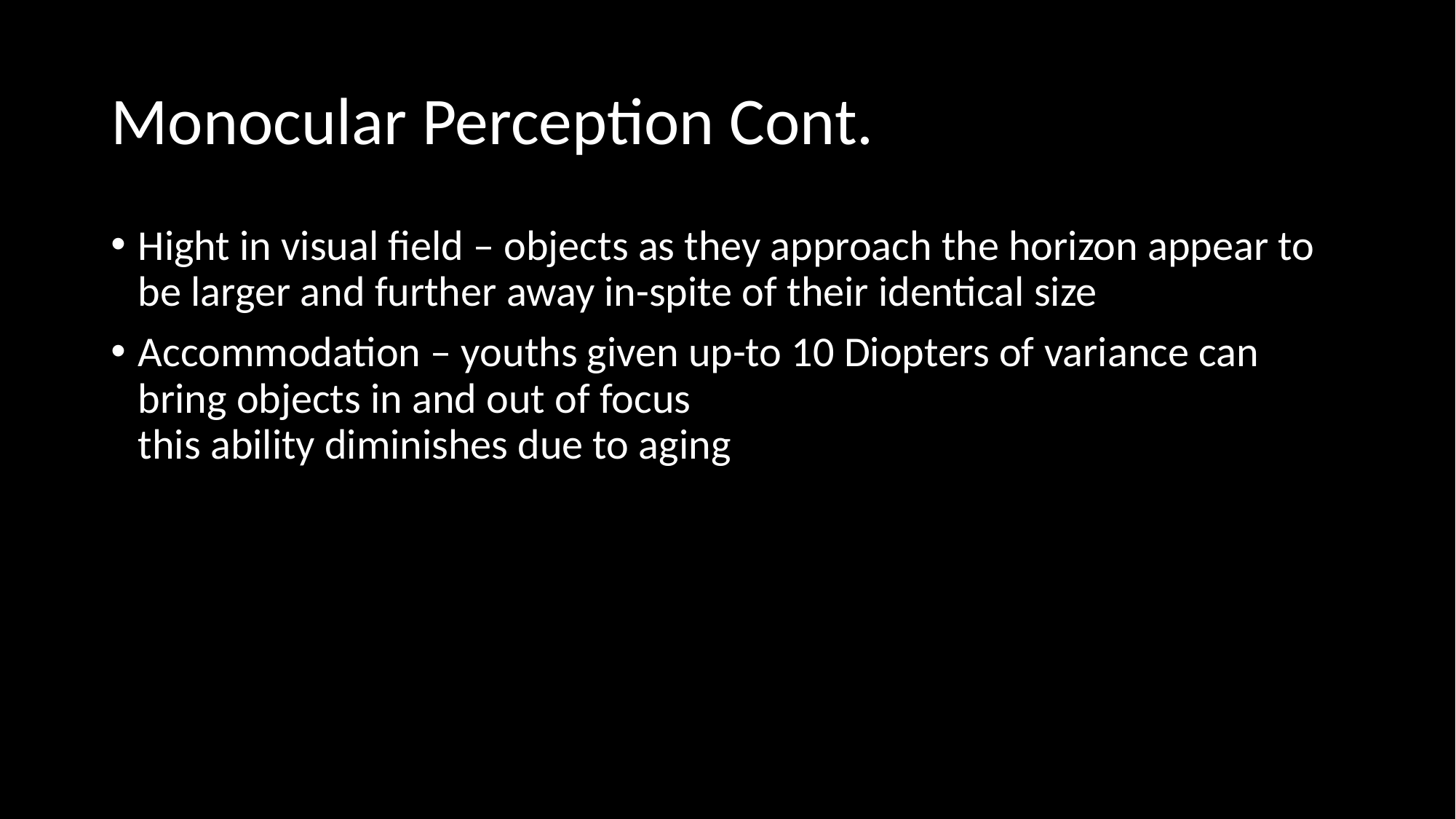

# Monocular Perception Cont.
Hight in visual field – objects as they approach the horizon appear to be larger and further away in-spite of their identical size
Accommodation – youths given up-to 10 Diopters of variance can bring objects in and out of focus
this ability diminishes due to aging